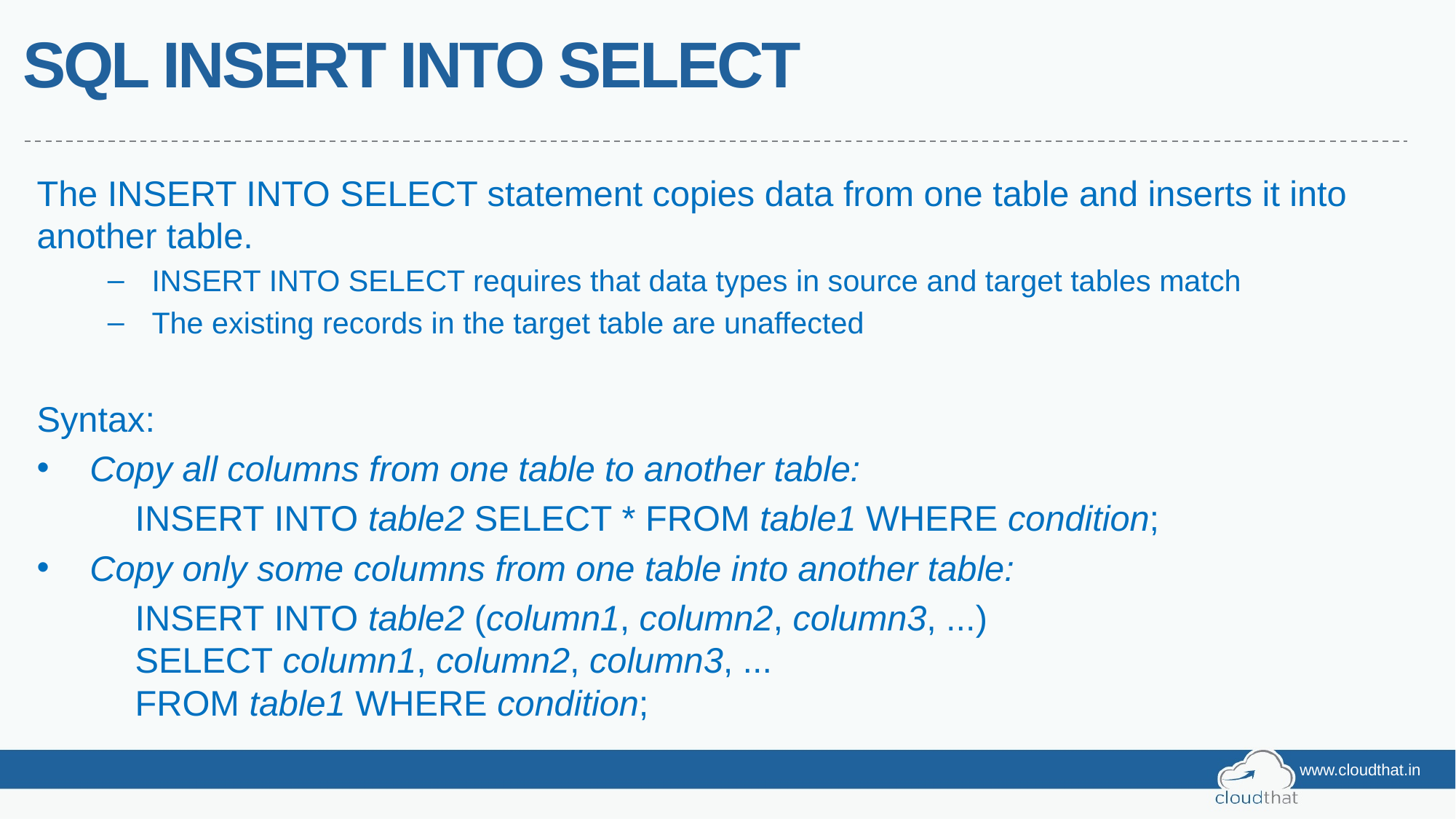

# SQL INSERT INTO SELECT
The INSERT INTO SELECT statement copies data from one table and inserts it into another table.
INSERT INTO SELECT requires that data types in source and target tables match
The existing records in the target table are unaffected

Syntax:
Copy all columns from one table to another table:
	INSERT INTO table2 SELECT * FROM table1 WHERE condition;
Copy only some columns from one table into another table:
	INSERT INTO table2 (column1, column2, column3, ...)
	SELECT column1, column2, column3, ...
	FROM table1 WHERE condition;